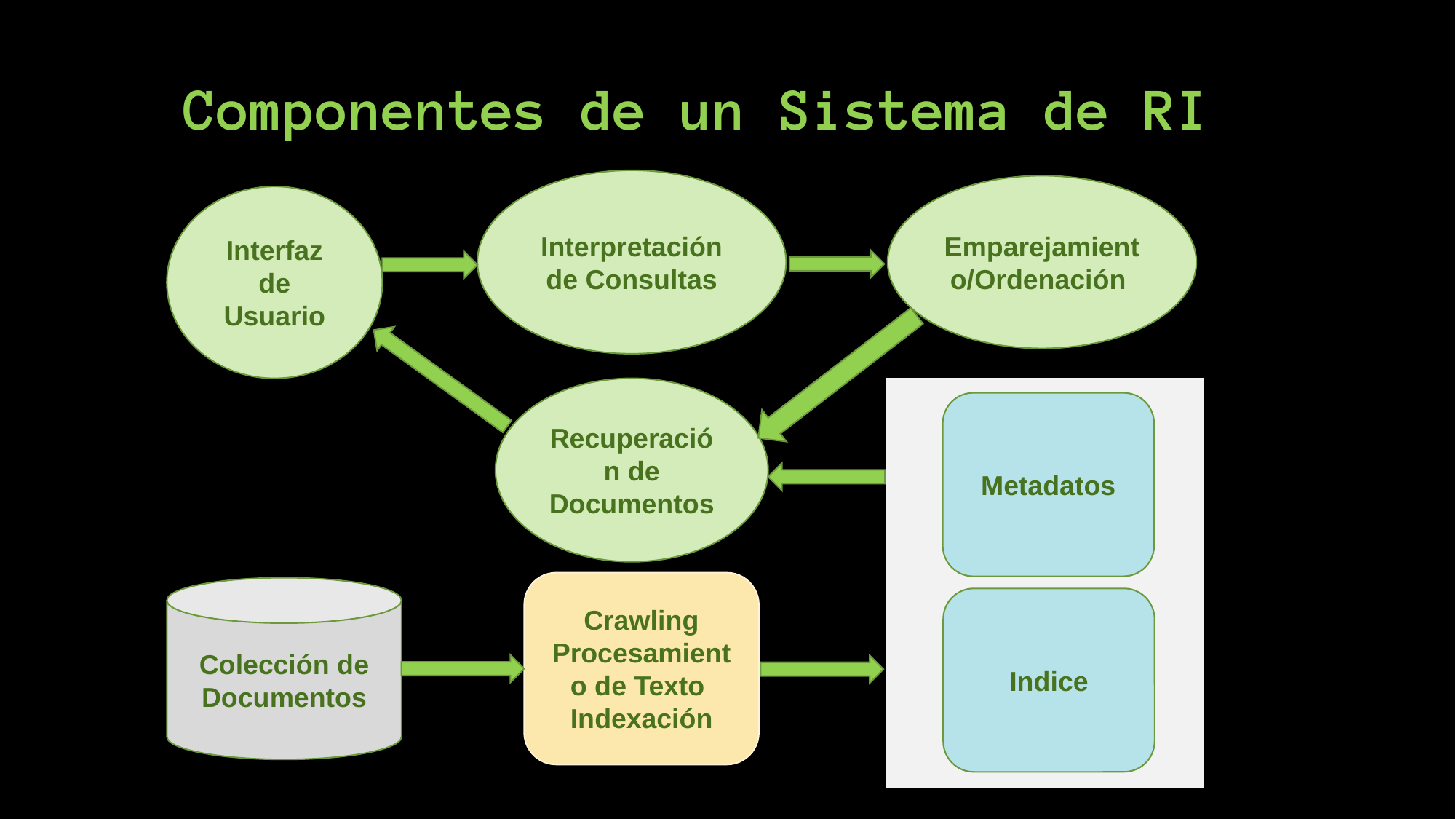

# Componentes de un Sistema de RI
Interpretación de Consultas
Emparejamiento/Ordenación
Interfaz de Usuario

Recuperación de Documentos

Metadatos

Crawling Procesamiento de Texto
Indexación

Colección de Documentos

Indice